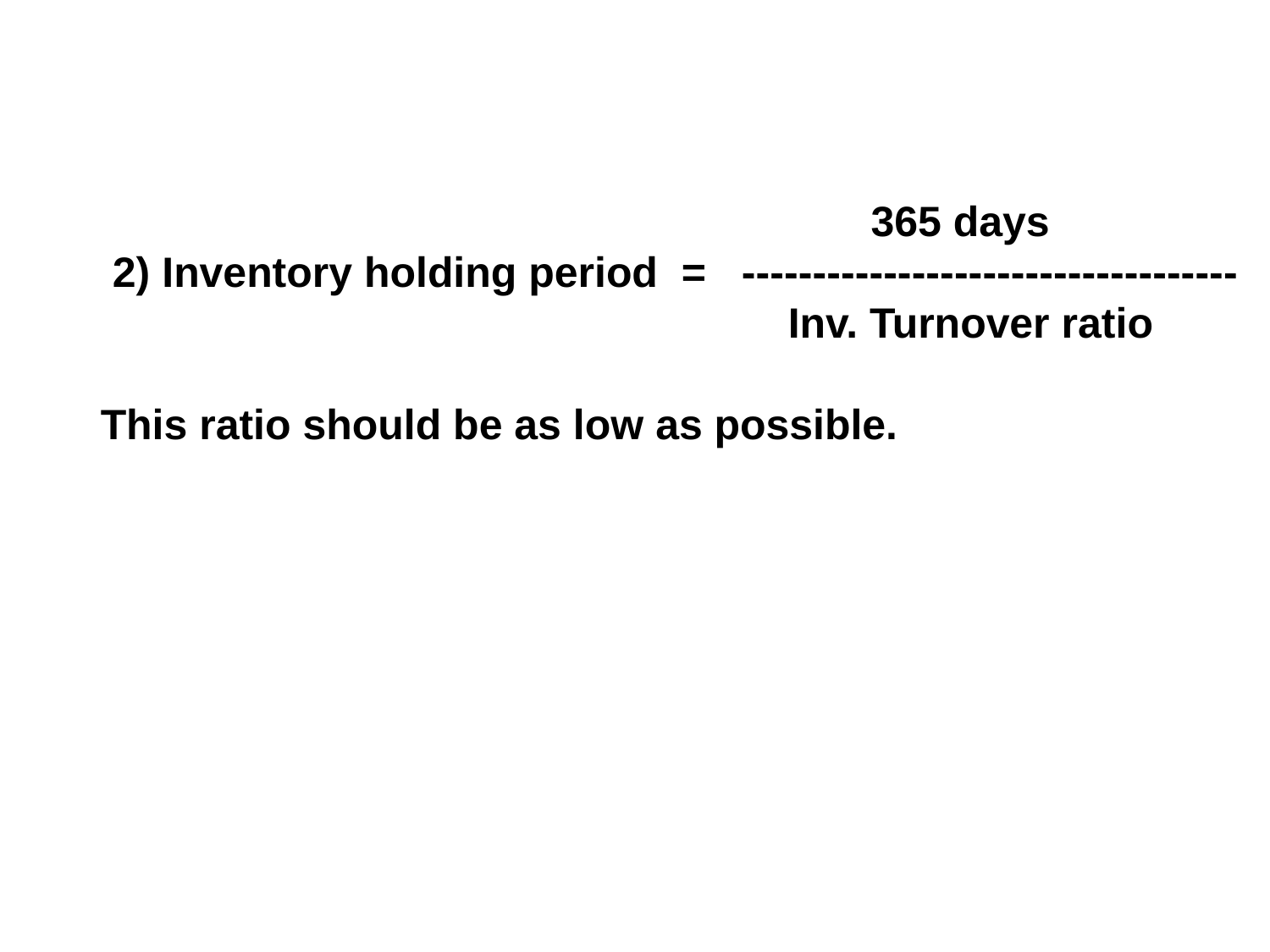

365 days
 2) Inventory holding period  =   -----------------------------------
                                                          Inv. Turnover ratio

This ratio should be as low as possible.